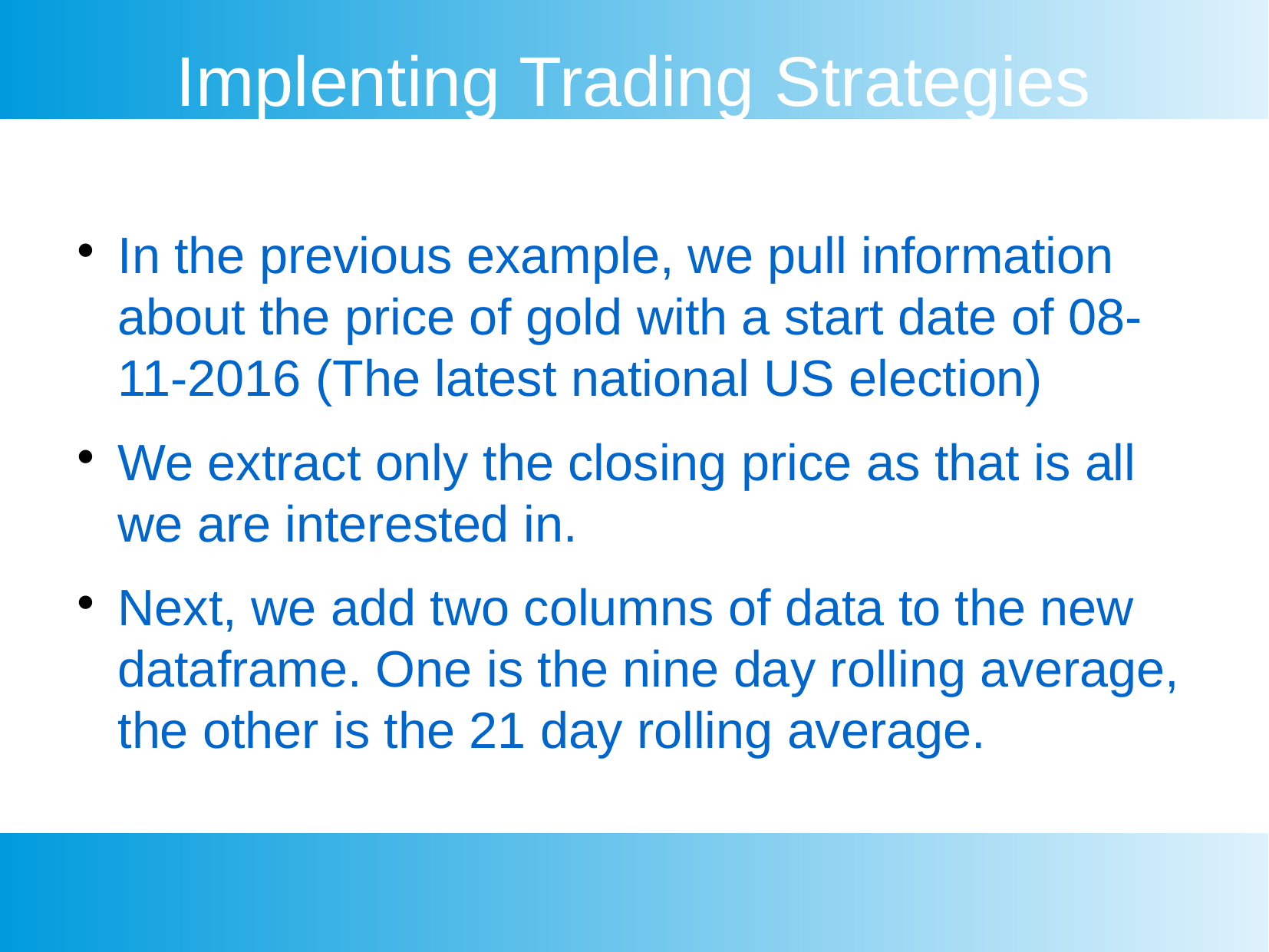

Implenting Trading Strategies
In the previous example, we pull information about the price of gold with a start date of 08-11-2016 (The latest national US election)
We extract only the closing price as that is all we are interested in.
Next, we add two columns of data to the new dataframe. One is the nine day rolling average, the other is the 21 day rolling average.